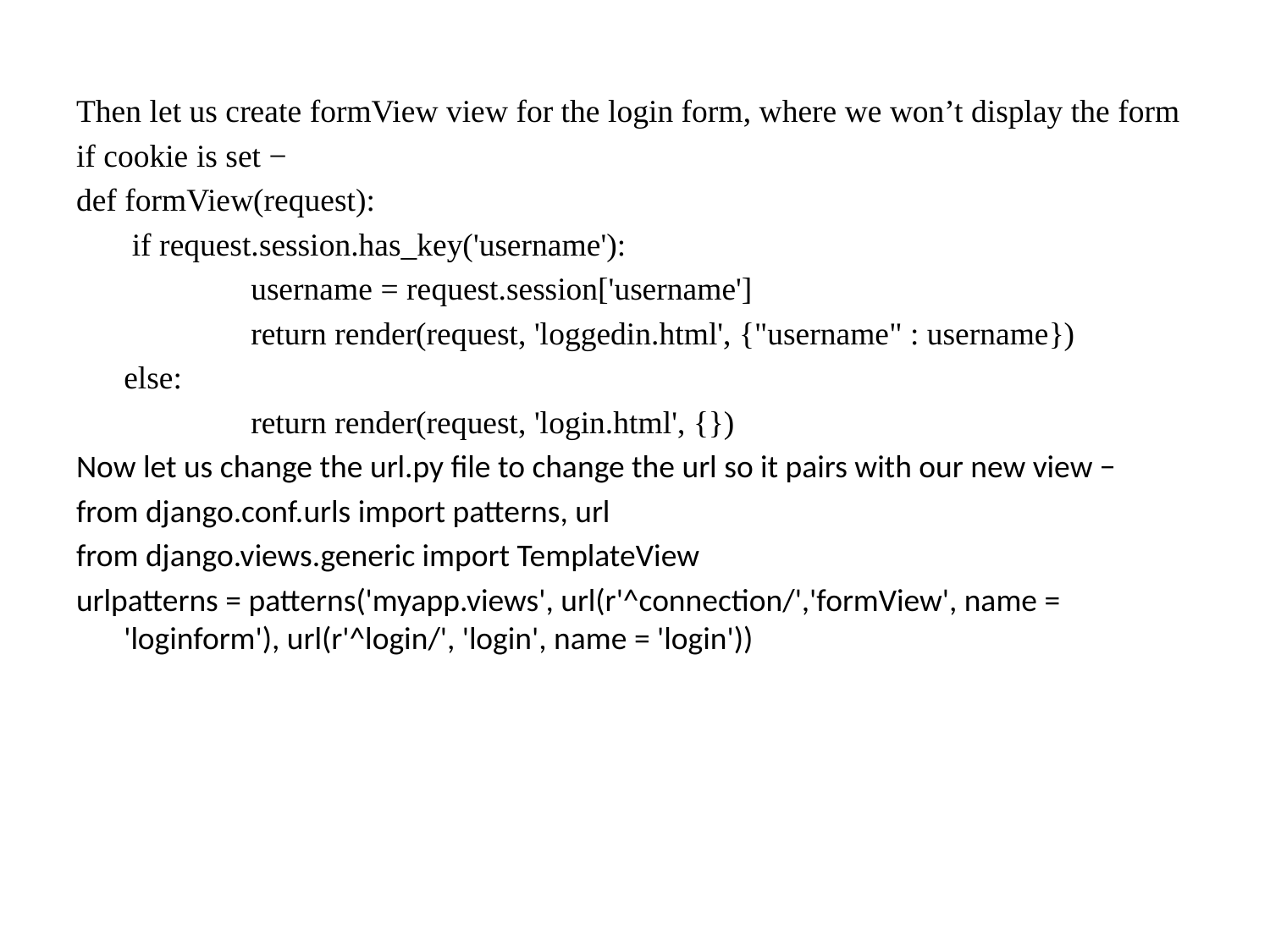

Then let us create formView view for the login form, where we won’t display the form
if cookie is set −
def formView(request):
	 if request.session.has_key('username'):
		username = request.session['username']
		return render(request, 'loggedin.html', {"username" : username})
	else:
		return render(request, 'login.html', {})
Now let us change the url.py file to change the url so it pairs with our new view −
from django.conf.urls import patterns, url
from django.views.generic import TemplateView
urlpatterns = patterns('myapp.views', url(r'^connection/','formView', name = 'loginform'), url(r'^login/', 'login', name = 'login'))